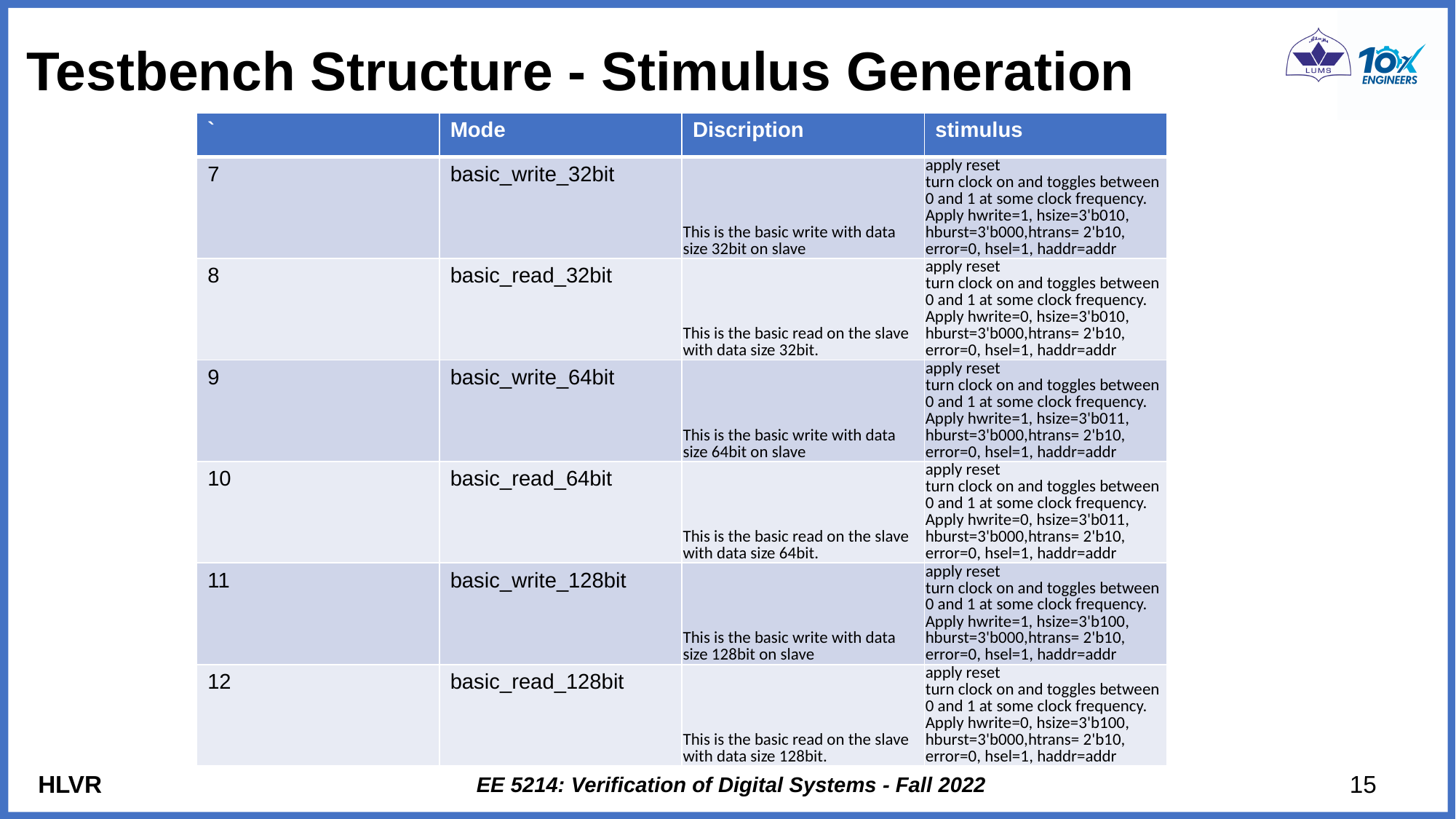

# Testbench Structure - Stimulus Generation

| ` | Mode | Discription | stimulus |
| --- | --- | --- | --- |
| 7 | basic\_write\_32bit | This is the basic write with data size 32bit on slave | apply reset turn clock on and toggles between 0 and 1 at some clock frequency. Apply hwrite=1, hsize=3'b010, hburst=3'b000,htrans= 2'b10, error=0, hsel=1, haddr=addr |
| 8 | basic\_read\_32bit | This is the basic read on the slave with data size 32bit. | apply reset turn clock on and toggles between 0 and 1 at some clock frequency. Apply hwrite=0, hsize=3'b010, hburst=3'b000,htrans= 2'b10, error=0, hsel=1, haddr=addr |
| 9 | basic\_write\_64bit | This is the basic write with data size 64bit on slave | apply reset turn clock on and toggles between 0 and 1 at some clock frequency. Apply hwrite=1, hsize=3'b011, hburst=3'b000,htrans= 2'b10, error=0, hsel=1, haddr=addr |
| 10 | basic\_read\_64bit | This is the basic read on the slave with data size 64bit. | apply reset turn clock on and toggles between 0 and 1 at some clock frequency. Apply hwrite=0, hsize=3'b011, hburst=3'b000,htrans= 2'b10, error=0, hsel=1, haddr=addr |
| 11 | basic\_write\_128bit | This is the basic write with data size 128bit on slave | apply reset turn clock on and toggles between 0 and 1 at some clock frequency. Apply hwrite=1, hsize=3'b100, hburst=3'b000,htrans= 2'b10, error=0, hsel=1, haddr=addr |
| 12 | basic\_read\_128bit | This is the basic read on the slave with data size 128bit. | apply reset turn clock on and toggles between 0 and 1 at some clock frequency. Apply hwrite=0, hsize=3'b100, hburst=3'b000,htrans= 2'b10, error=0, hsel=1, haddr=addr |
HLVR
EE 5214: Verification of Digital Systems - Fall 2022
15